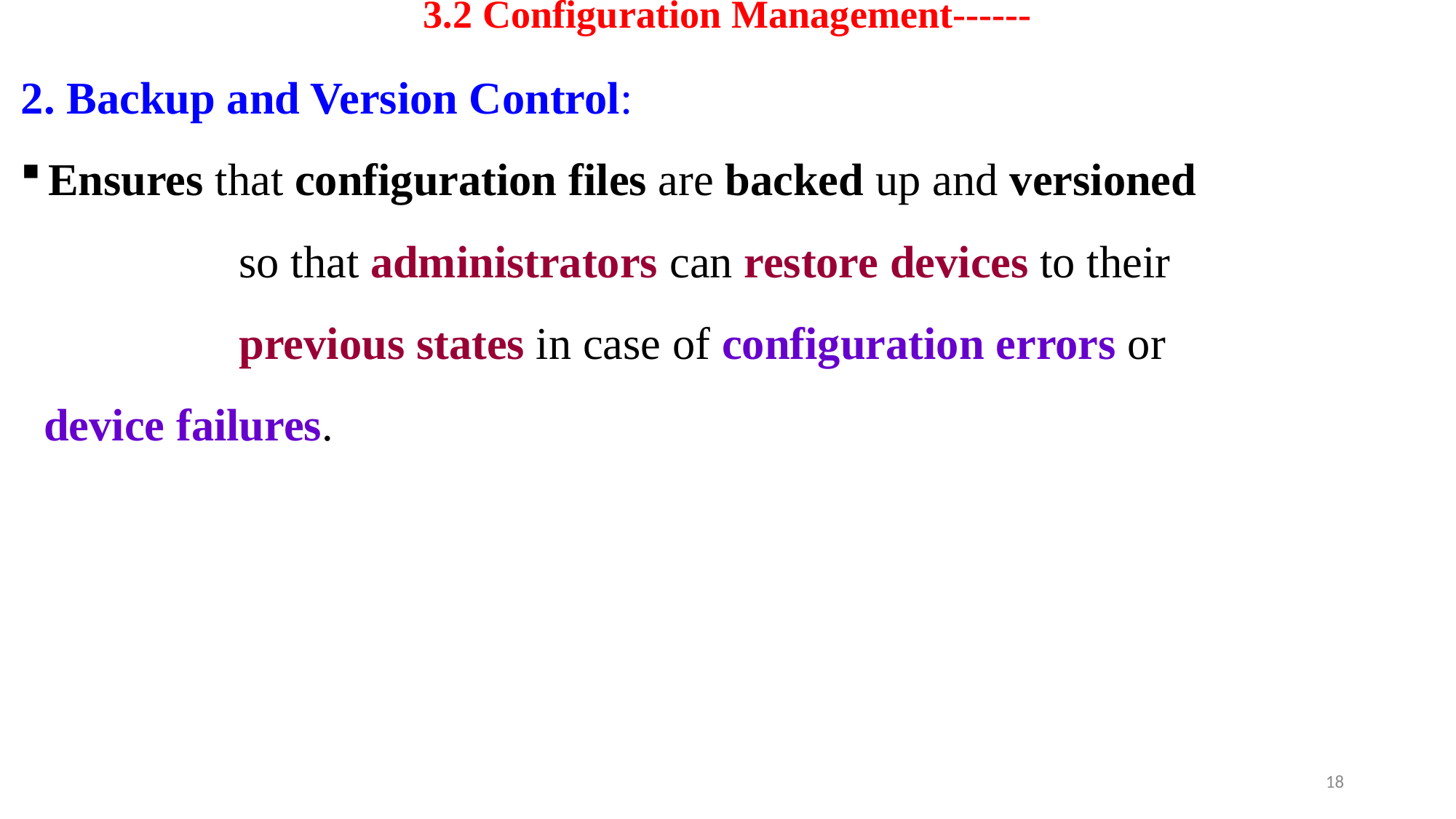

# 3.2 Configuration Management------
2. Backup and Version Control:
Ensures that configuration files are backed up and versioned
		so that administrators can restore devices to their
		previous states in case of configuration errors or
  device failures.
18